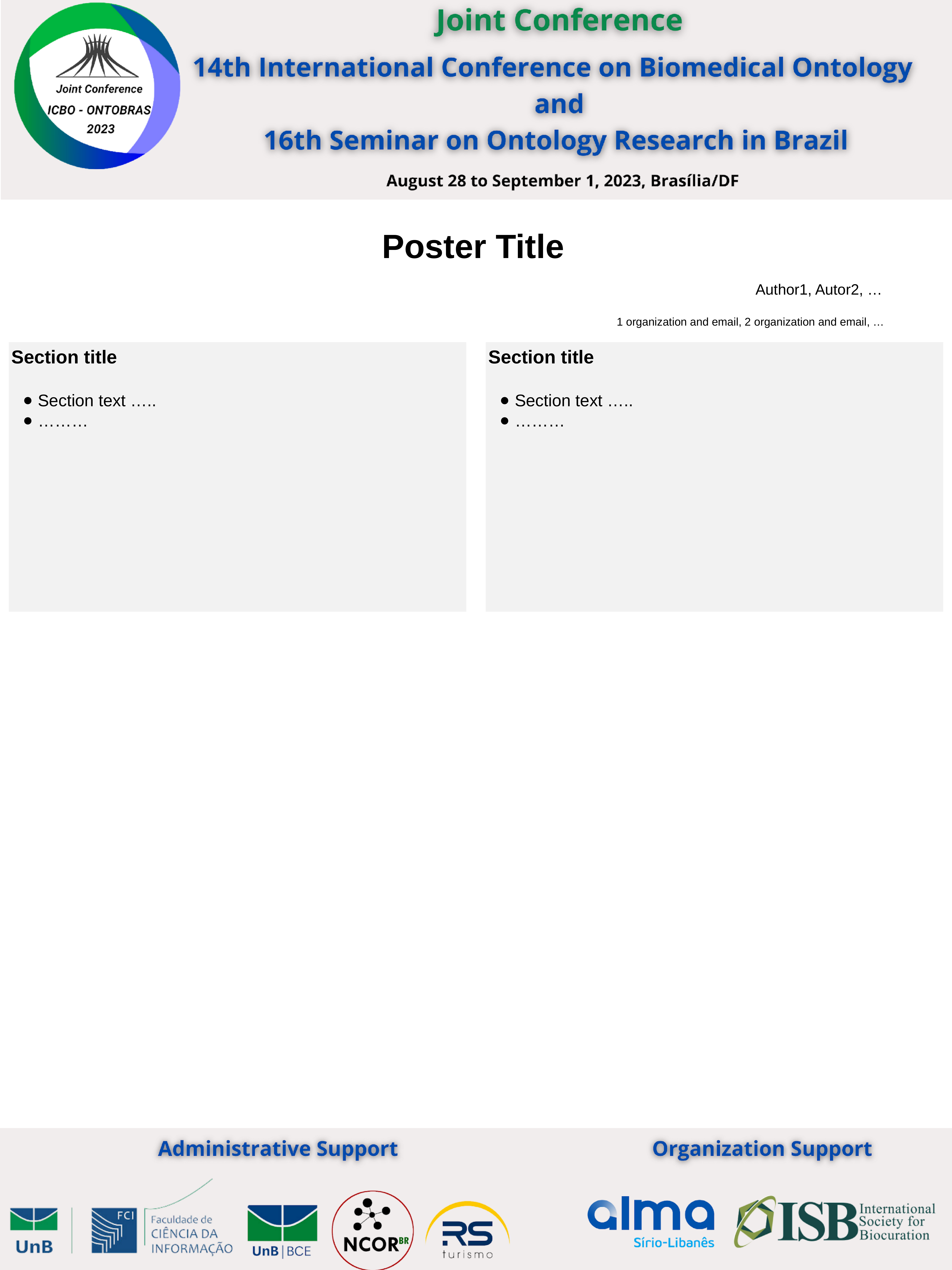

Poster Title
Author1, Autor2, …
1 organization and email, 2 organization and email, …
Section title

Section text …..
………

Section title

Section text …..
………